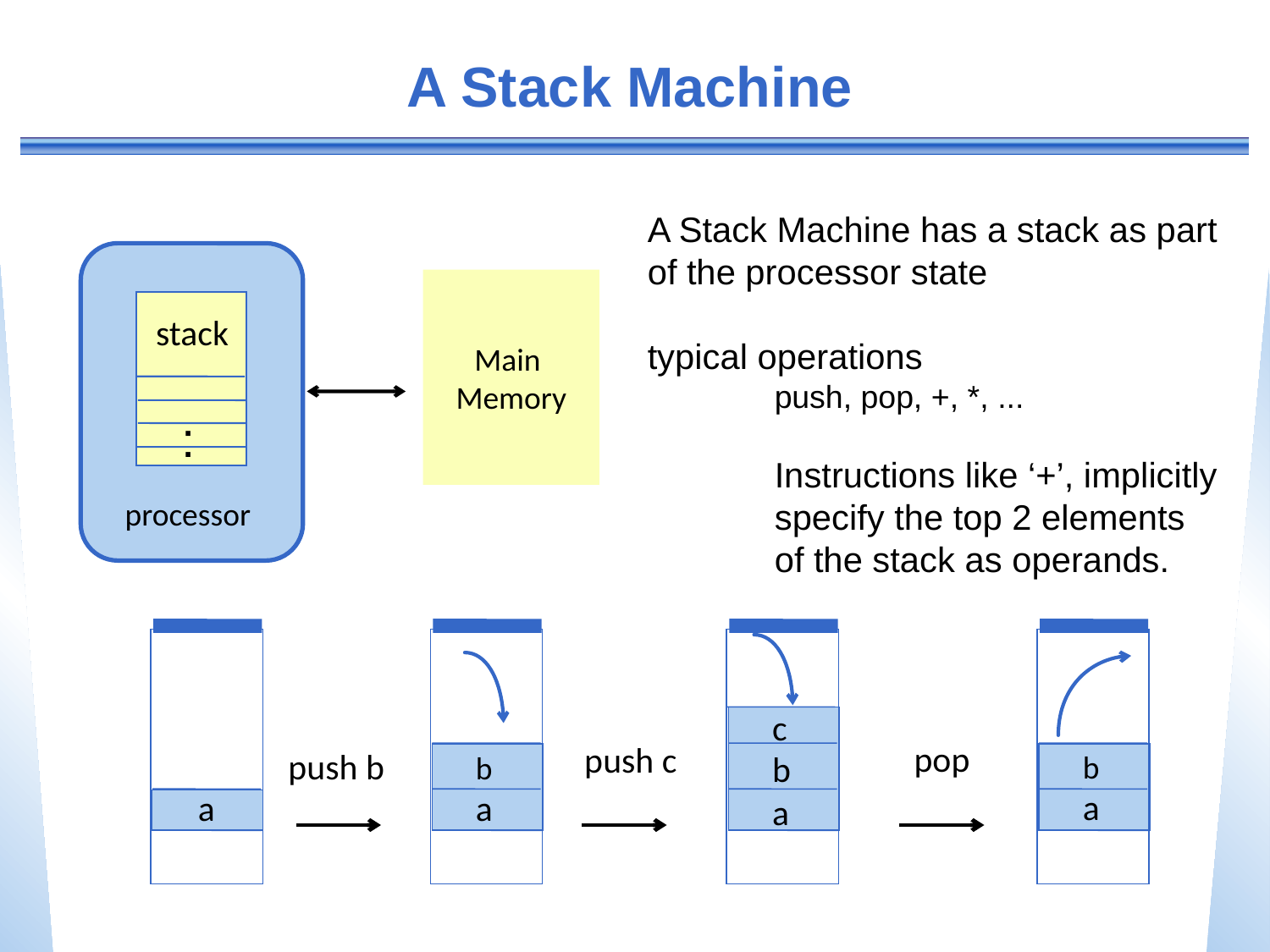

# A Stack Machine
A Stack Machine has a stack as part of the processor state

typical operations
push, pop, +, *, ...

Instructions like ‘+’, implicitly
specify the top 2 elements of the stack as operands.

Main
Memory

stack

:

processor

a

b
a

c
b
a

b
a

pop
push c
push b